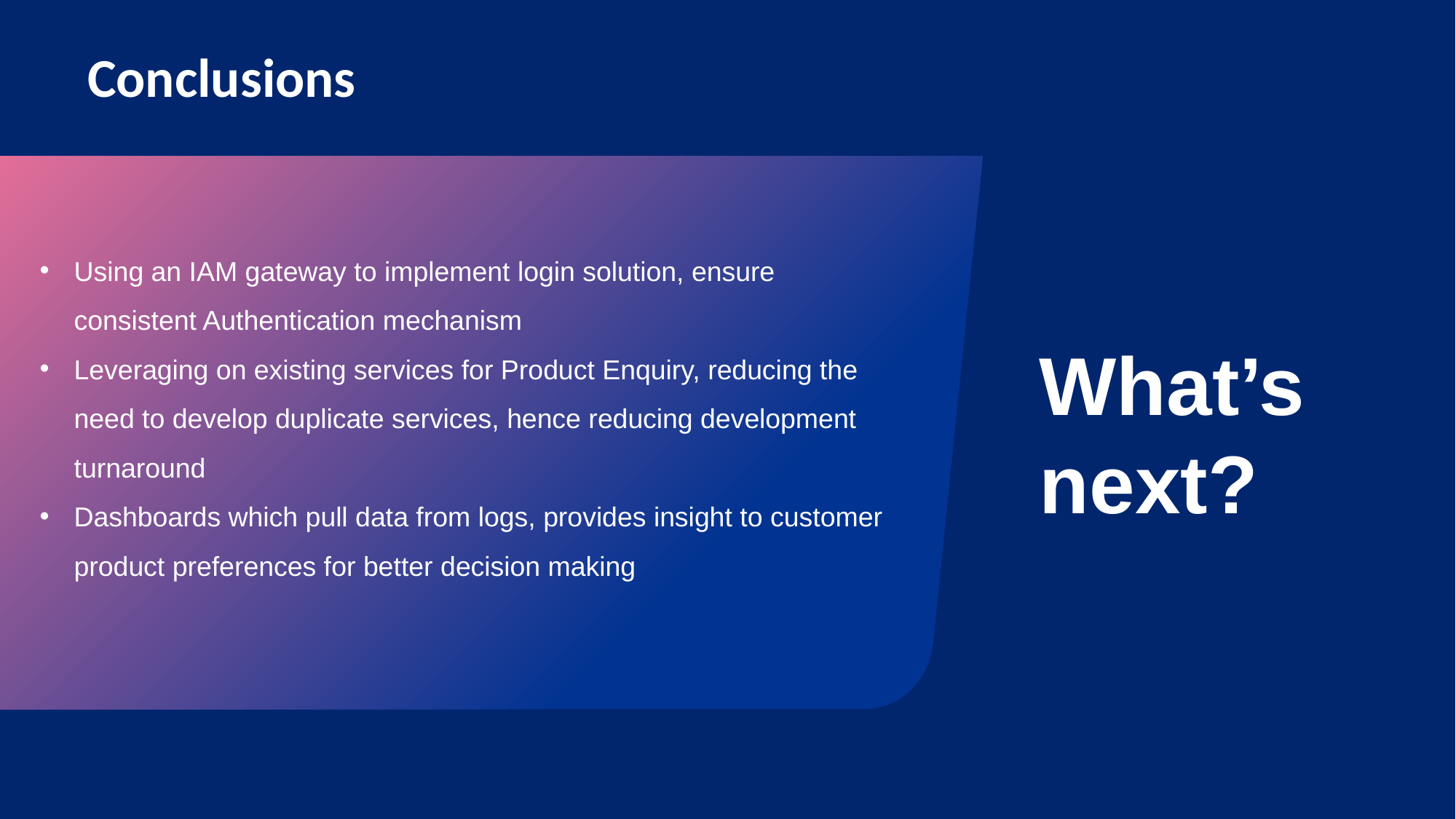

# Conclusions

Using an IAM gateway to implement login solution, ensure consistent Authentication mechanism
Leveraging on existing services for Product Enquiry, reducing the need to develop duplicate services, hence reducing development turnaround
Dashboards which pull data from logs, provides insight to customer product preferences for better decision making
What’s next?